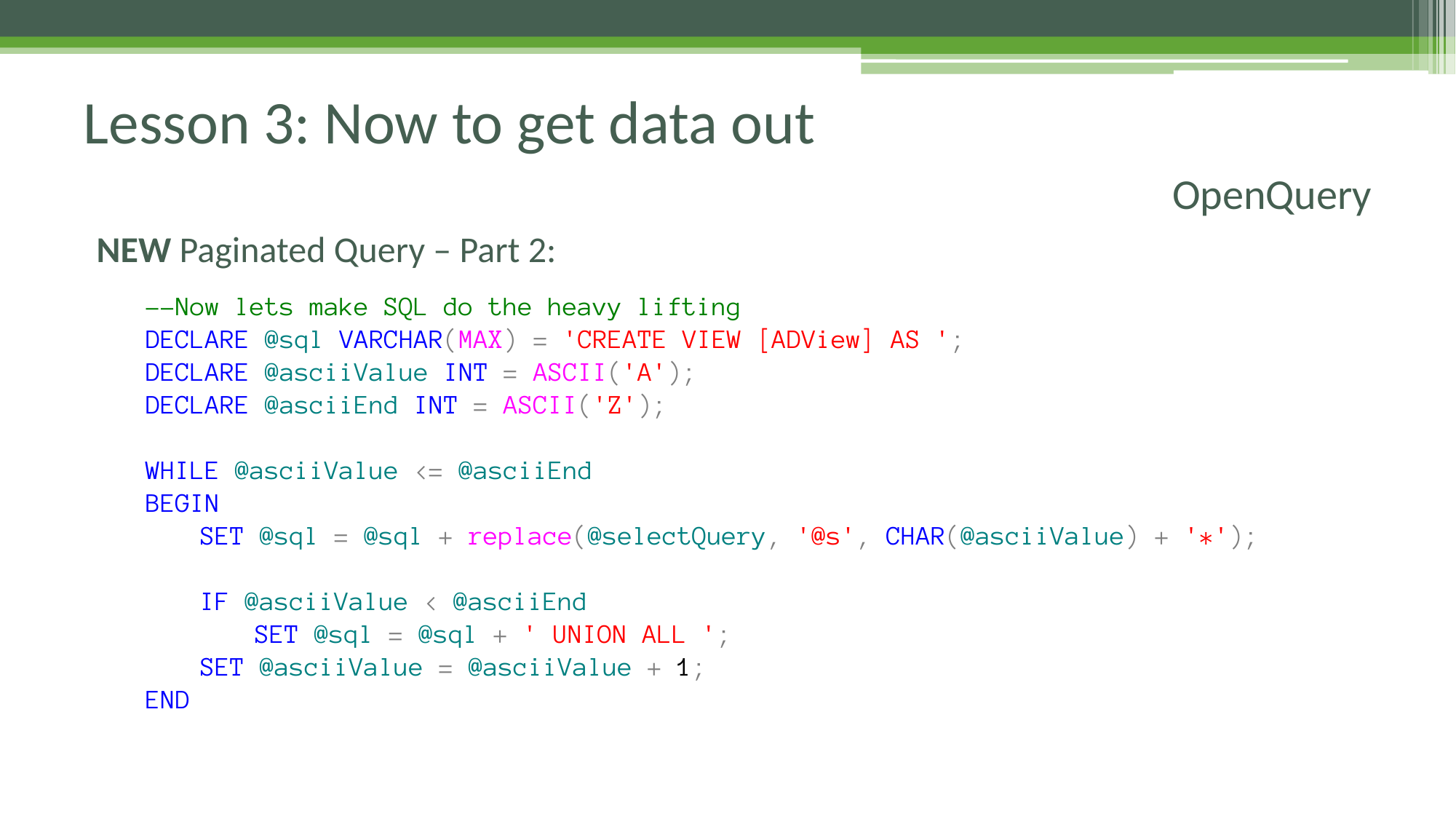

# Lesson 3: Now to get data out
OpenQuery
NEW Paginated Query – Part 2:
--Now lets make SQL do the heavy lifting
DECLARE @sql VARCHAR(MAX) = 'CREATE VIEW [ADView] AS ';
DECLARE @asciiValue INT = ASCII('A');
DECLARE @asciiEnd INT = ASCII('Z');

WHILE @asciiValue <= @asciiEnd
BEGIN
SET @sql = @sql + replace(@selectQuery, '@s', CHAR(@asciiValue) + '*');

IF @asciiValue < @asciiEnd
SET @sql = @sql + ' UNION ALL ';
SET @asciiValue = @asciiValue + 1;
END